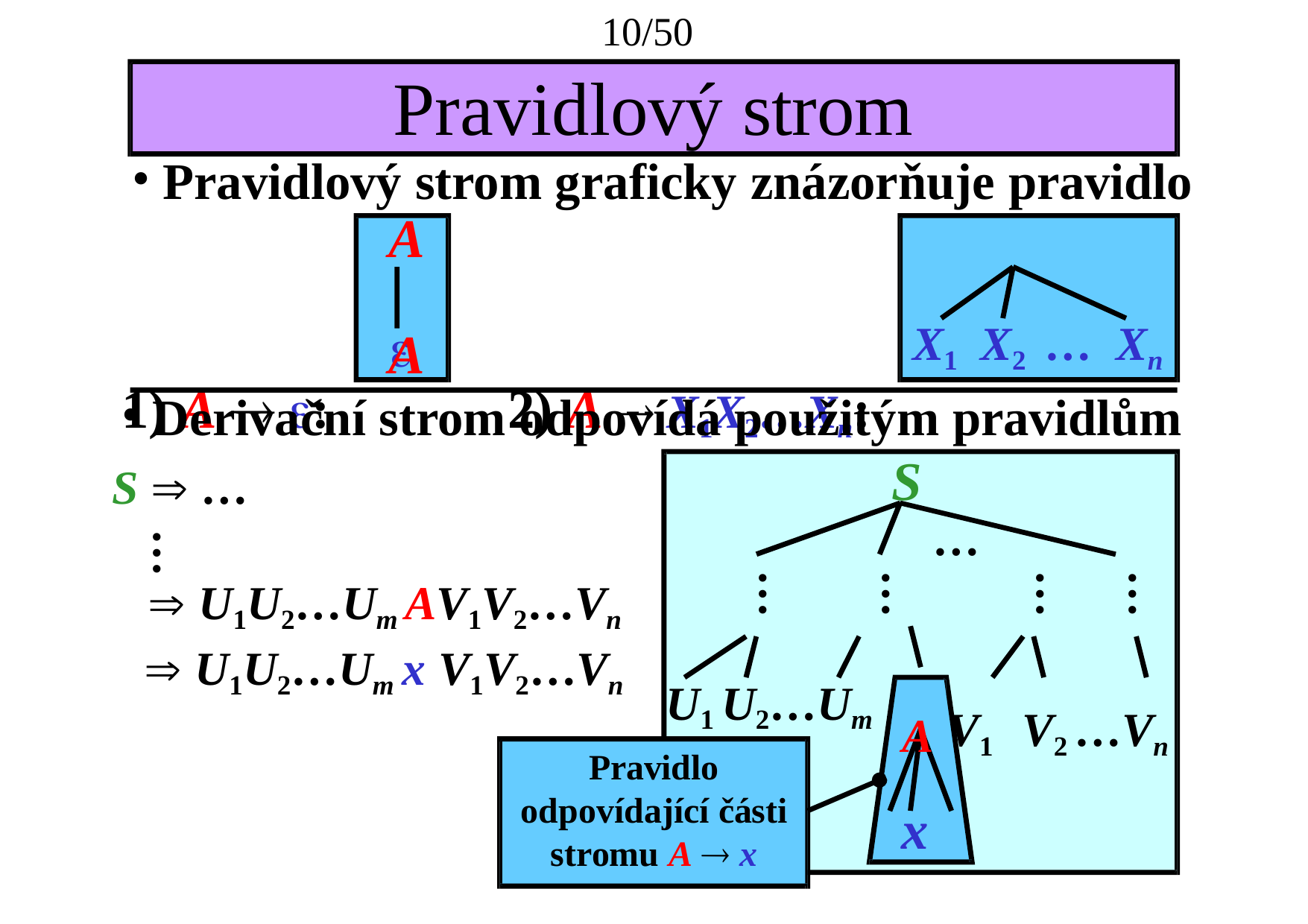

10/50
# Pravidlový strom

Pravidlový strom graficky znázorňuje pravidlo
A	A
1) A → ε:	2) A → X1X2…Xn:

X1	X2	…	Xn
ε
Derivační strom odpovídá použitým pravidlům

S

S ⇒ …

…
…
…
…
…
…
⇒ U1U2…Um AV1V2…Vn
⇒ U1U2…Um x V1V2…Vn

A V1	V2 …Vn
U1 U2…Um

Pravidlo odpovídající části stromu A → x
x